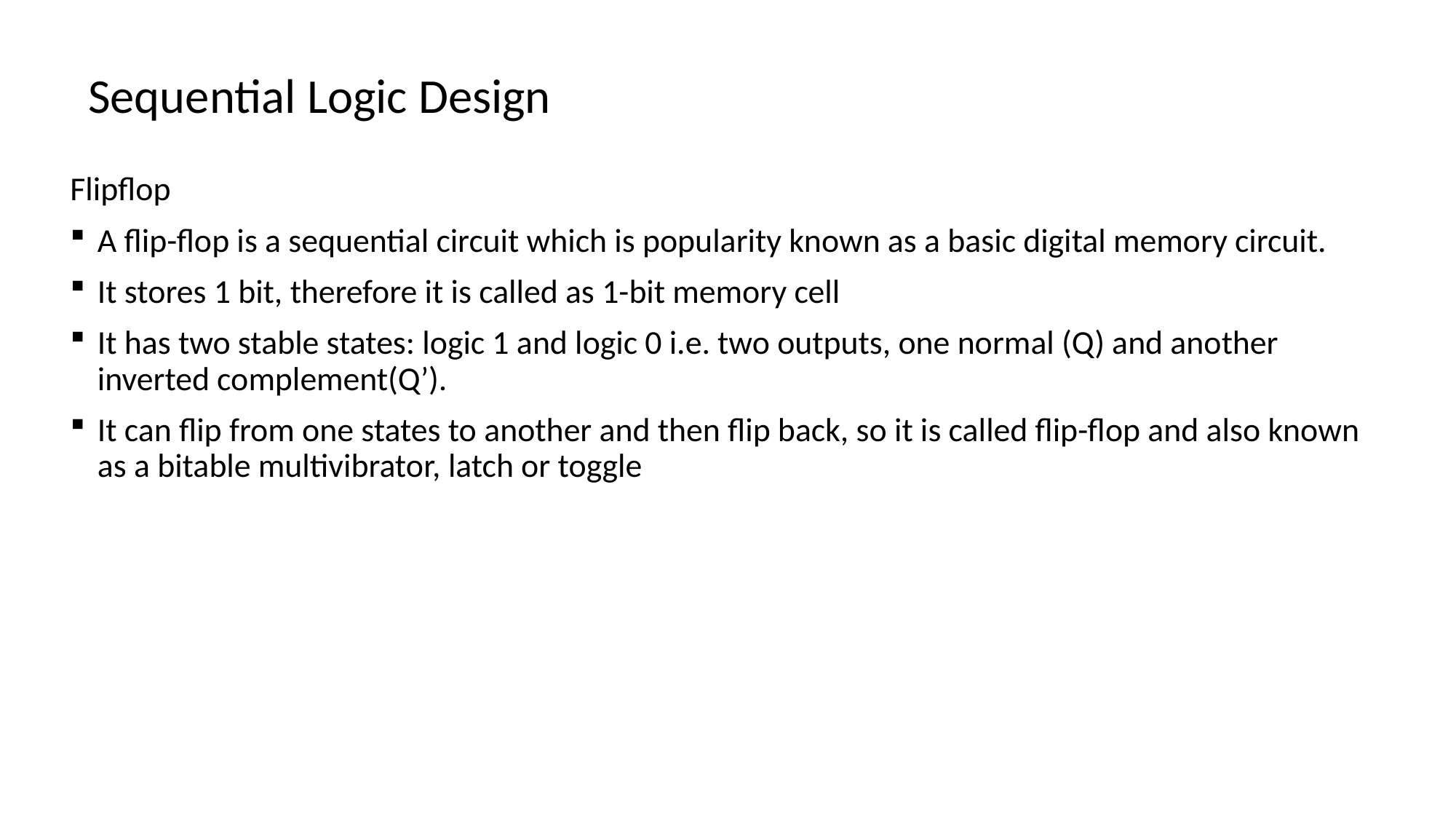

# Sequential Logic Design
Flipflop
A flip-flop is a sequential circuit which is popularity known as a basic digital memory circuit.
It stores 1 bit, therefore it is called as 1-bit memory cell
It has two stable states: logic 1 and logic 0 i.e. two outputs, one normal (Q) and another inverted complement(Q’).
It can flip from one states to another and then flip back, so it is called flip-flop and also known as a bitable multivibrator, latch or toggle